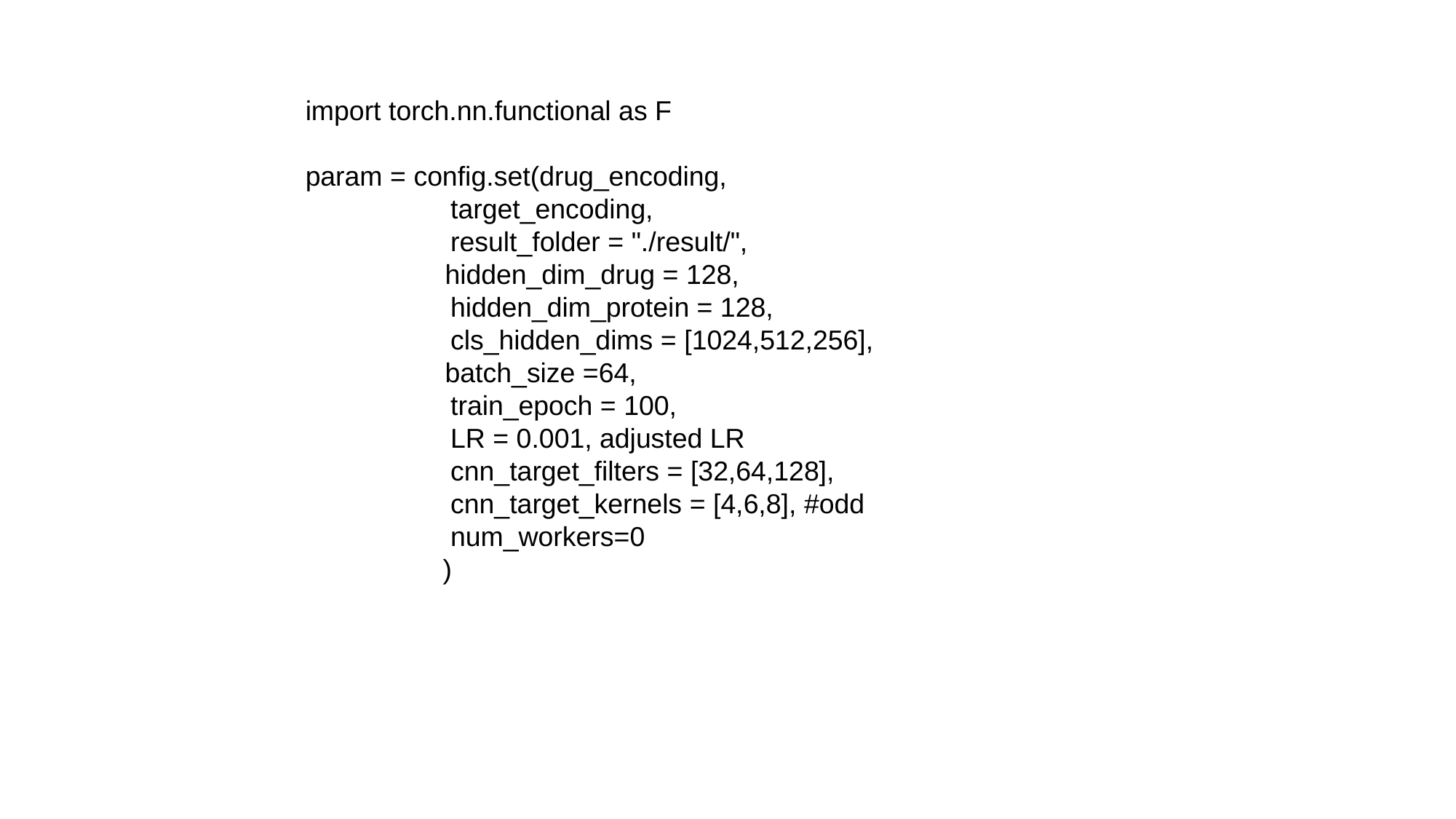

import torch.nn.functional as F

param = config.set(drug_encoding,
                   target_encoding,
                   result_folder = "./result/",
	    hidden_dim_drug = 128,
                   hidden_dim_protein = 128,
                   cls_hidden_dims = [1024,512,256],
	    batch_size =64,
                   train_epoch = 100,
                   LR = 0.001, adjusted LR
                   cnn_target_filters = [32,64,128],
                   cnn_target_kernels = [4,6,8], #odd
                   num_workers=0
                  )